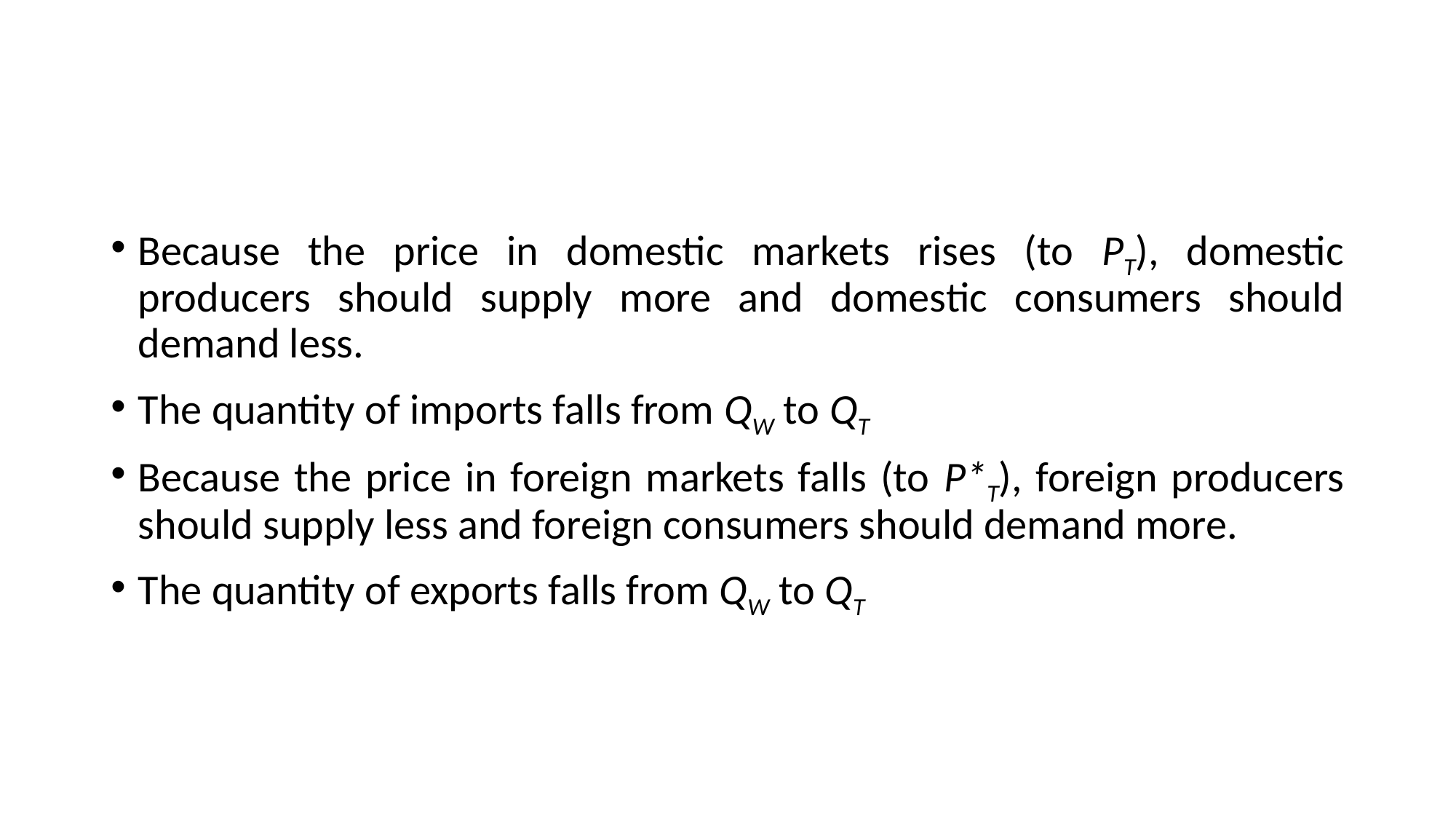

#
Because the price in domestic markets rises (to PT), domestic producers should supply more and domestic consumers should demand less.
The quantity of imports falls from QW to QT
Because the price in foreign markets falls (to P*T), foreign producers should supply less and foreign consumers should demand more.
The quantity of exports falls from QW to QT